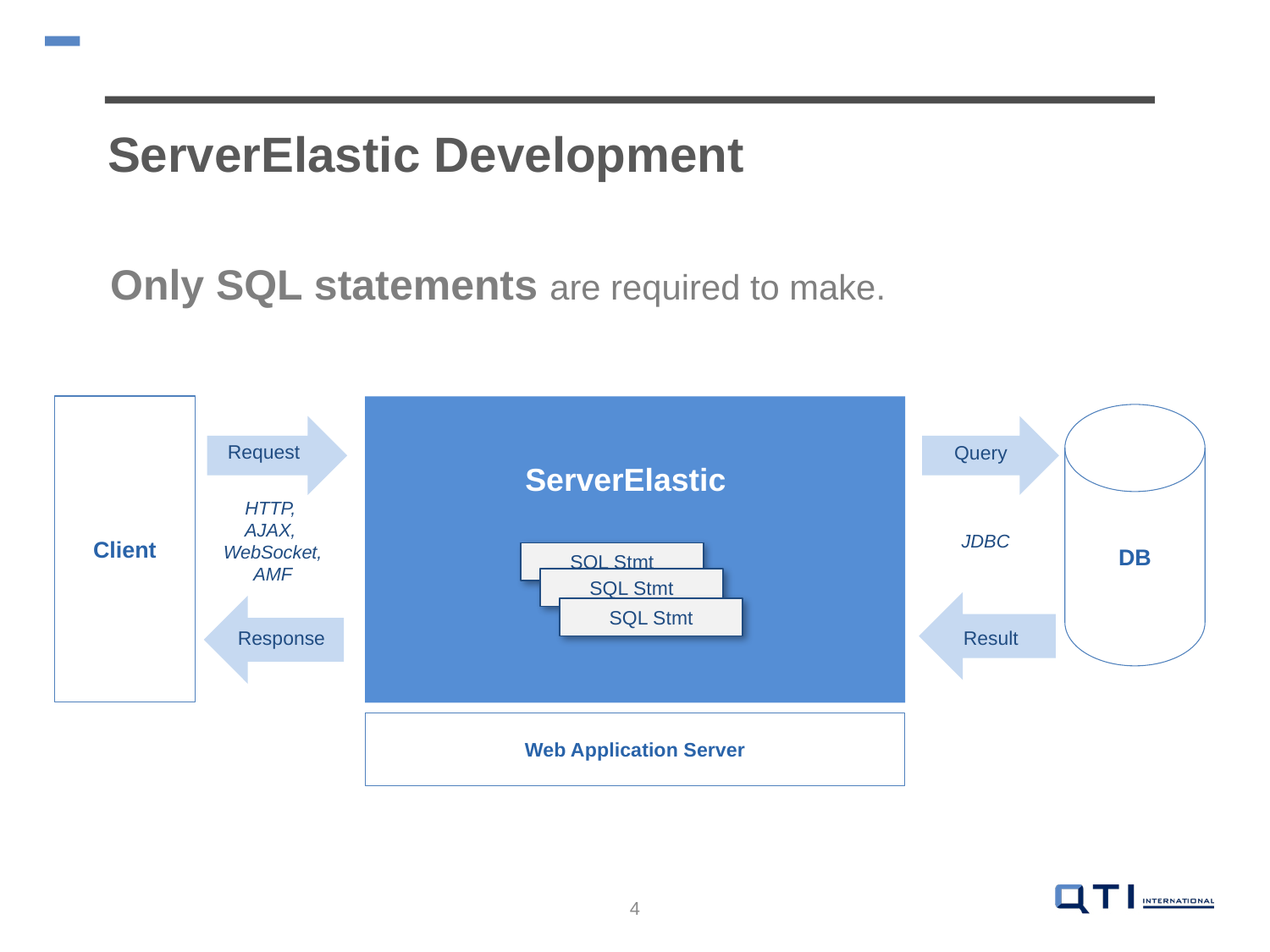

ServerElastic Development
Only SQL statements are required to make.

Client

DB

Request
Query
ServerElastic
JDBC
HTTP,
AJAX,
WebSocket,
AMF
SQL Stmt
SQL Stmt

SQL Stmt
Response
Result
Web Application Server
4